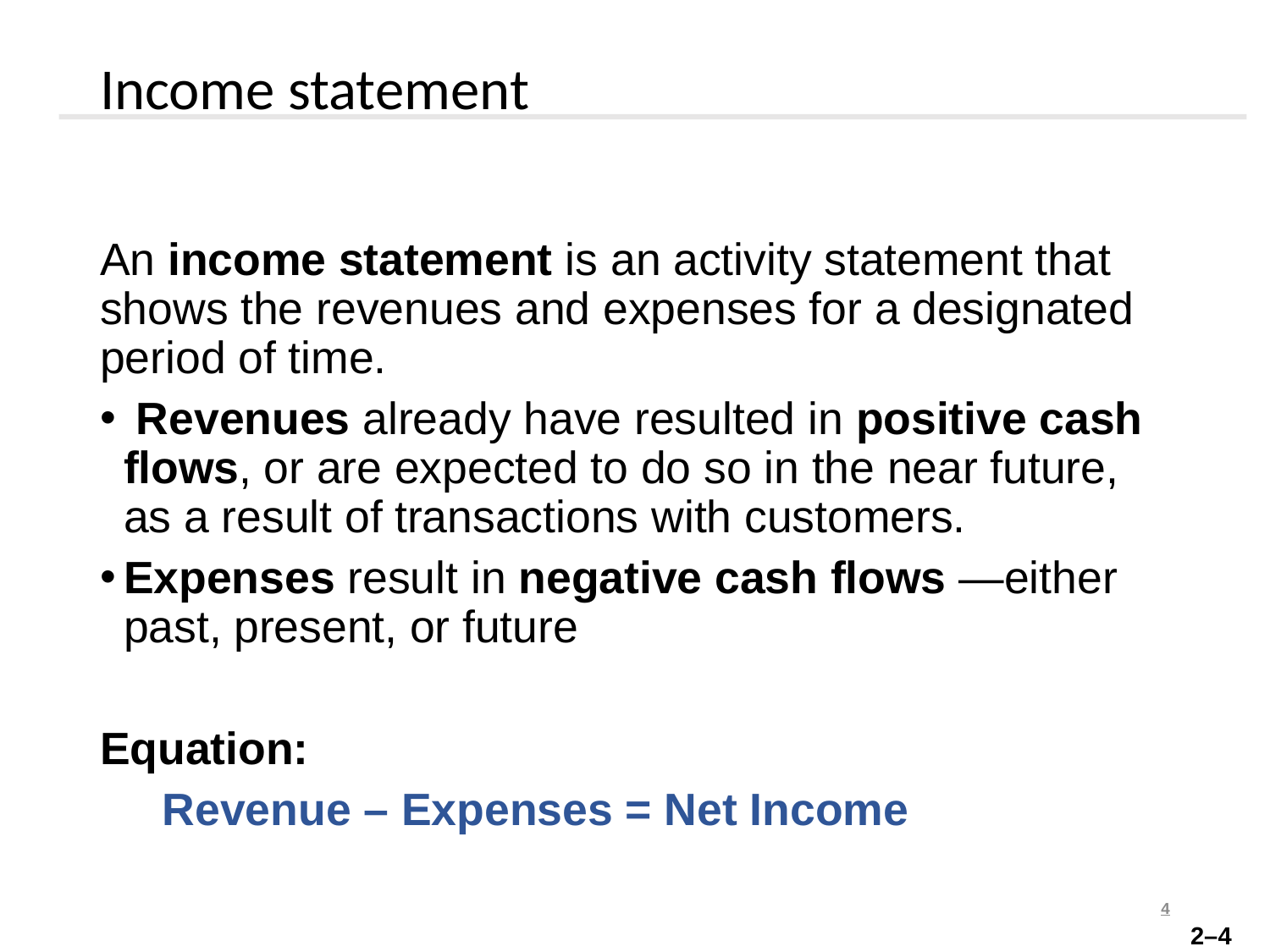

# Income statement

An income statement is an activity statement that shows the revenues and expenses for a designated period of time.
 Revenues already have resulted in positive cash flows, or are expected to do so in the near future, as a result of transactions with customers.
Expenses result in negative cash flows —either past, present, or future

Equation:
     Revenue – Expenses = Net Income
4